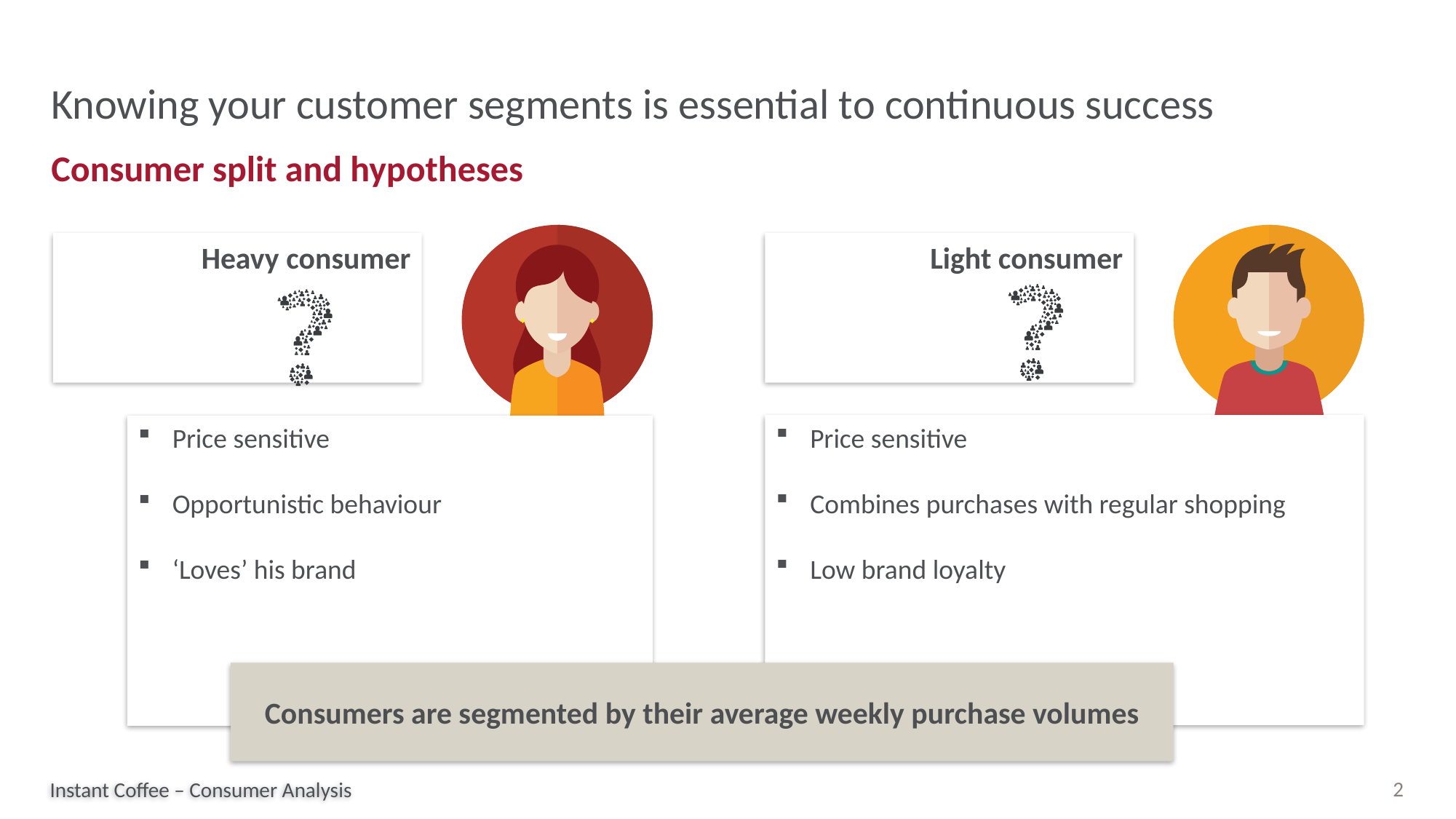

# Knowing your customer segments is essential to continuous success
Consumer split and hypotheses

Heavy consumer

Light consumer

Price sensitive

Combines purchases with regular shopping

Low brand loyalty

Price sensitive

Opportunistic behaviour

‘Loves’ his brand

Consumers are segmented by their average weekly purchase volumes